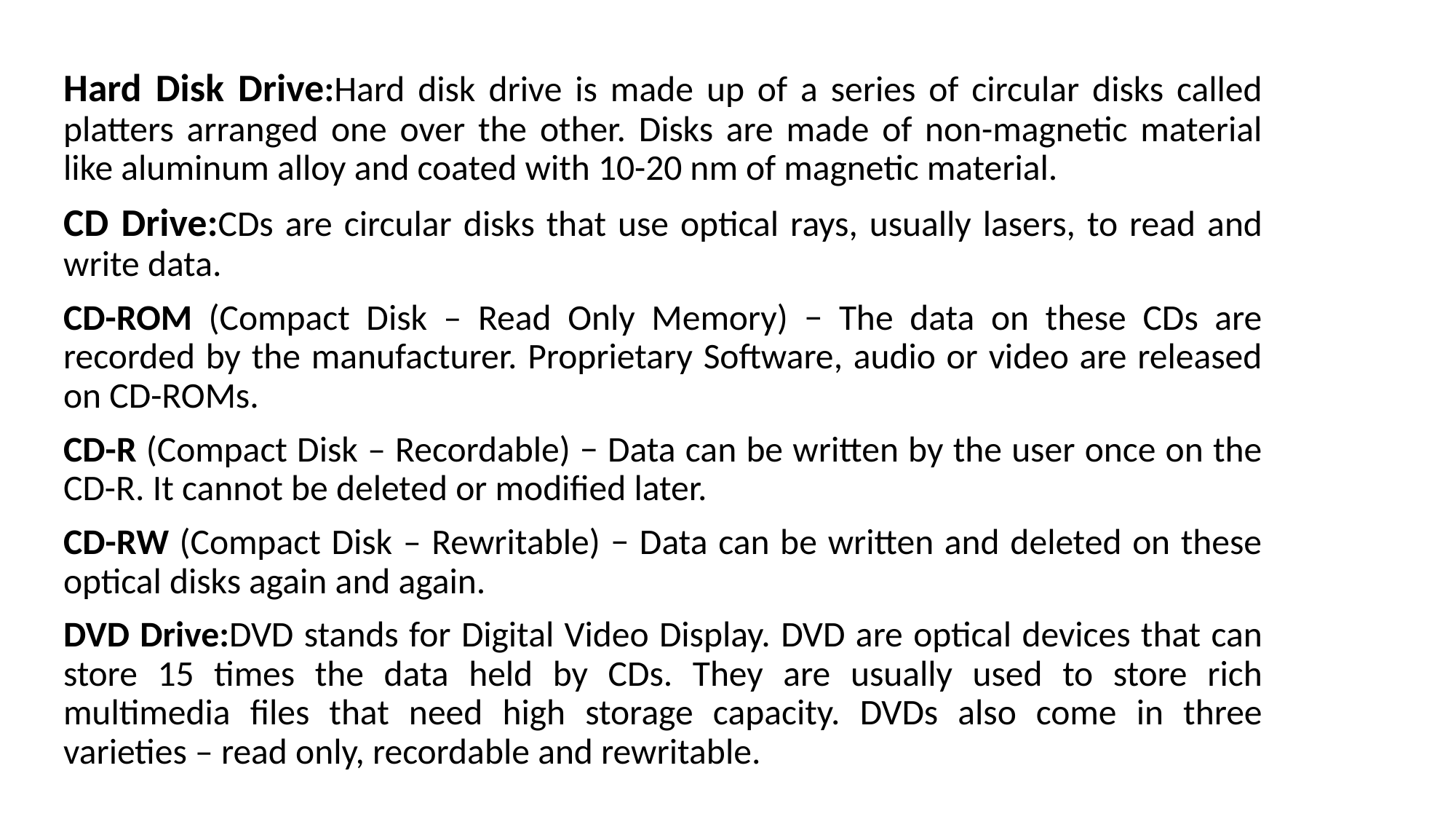

Hard Disk Drive:Hard disk drive is made up of a series of circular disks called platters arranged one over the other. Disks are made of non-magnetic material like aluminum alloy and coated with 10-20 nm of magnetic material.
CD Drive:CDs are circular disks that use optical rays, usually lasers, to read and write data.
CD-ROM (Compact Disk – Read Only Memory) − The data on these CDs are recorded by the manufacturer. Proprietary Software, audio or video are released on CD-ROMs.
CD-R (Compact Disk – Recordable) − Data can be written by the user once on the CD-R. It cannot be deleted or modified later.
CD-RW (Compact Disk – Rewritable) − Data can be written and deleted on these optical disks again and again.
DVD Drive:DVD stands for Digital Video Display. DVD are optical devices that can store 15 times the data held by CDs. They are usually used to store rich multimedia files that need high storage capacity. DVDs also come in three varieties – read only, recordable and rewritable.